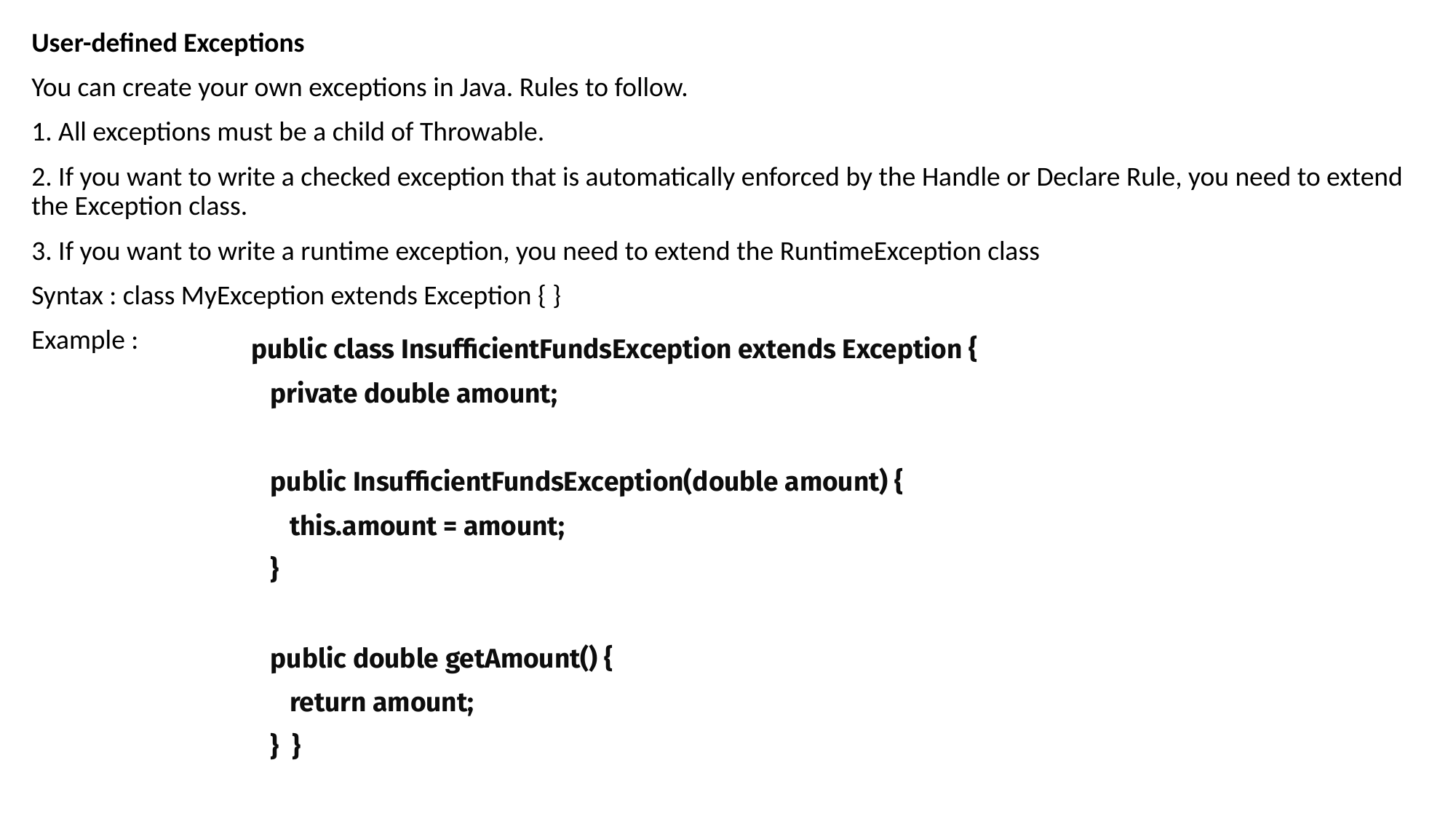

User-defined Exceptions
You can create your own exceptions in Java. Rules to follow.
1. All exceptions must be a child of Throwable.
2. If you want to write a checked exception that is automatically enforced by the Handle or Declare Rule, you need to extend the Exception class.
3. If you want to write a runtime exception, you need to extend the RuntimeException class
Syntax : class MyException extends Exception { }
Example :
public class InsufficientFundsException extends Exception {
   private double amount;

   public InsufficientFundsException(double amount) {
      this.amount = amount;
   }

   public double getAmount() {
      return amount;
   }  }